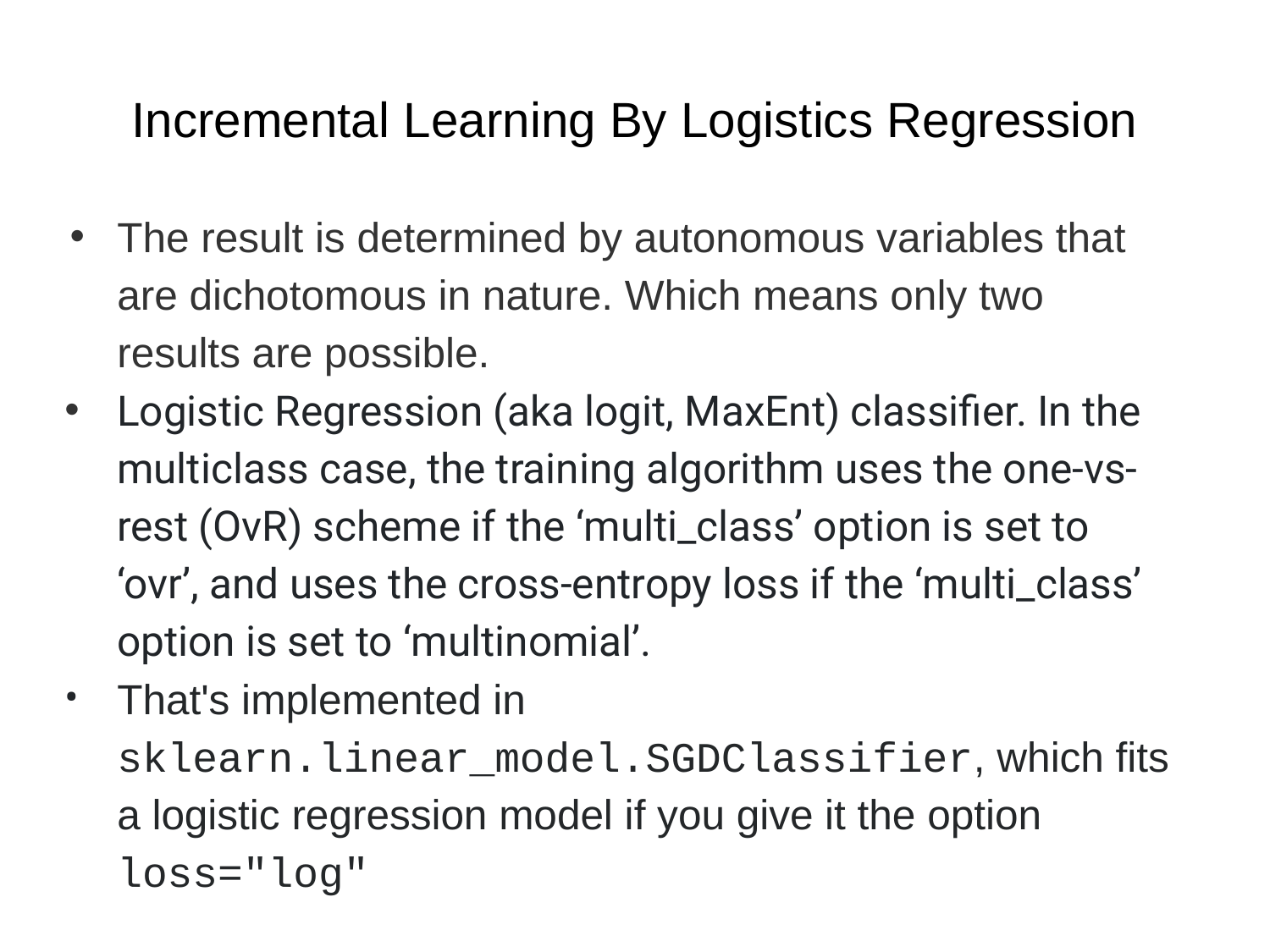

# Incremental Learning By Logistics Regression
The result is determined by autonomous variables that are dichotomous in nature. Which means only two results are possible.
Logistic Regression (aka logit, MaxEnt) classifier. In the multiclass case, the training algorithm uses the one-vs-rest (OvR) scheme if the ‘multi_class’ option is set to ‘ovr’, and uses the cross-entropy loss if the ‘multi_class’ option is set to ‘multinomial’.
That's implemented in sklearn.linear_model.SGDClassifier, which fits a logistic regression model if you give it the option loss="log"